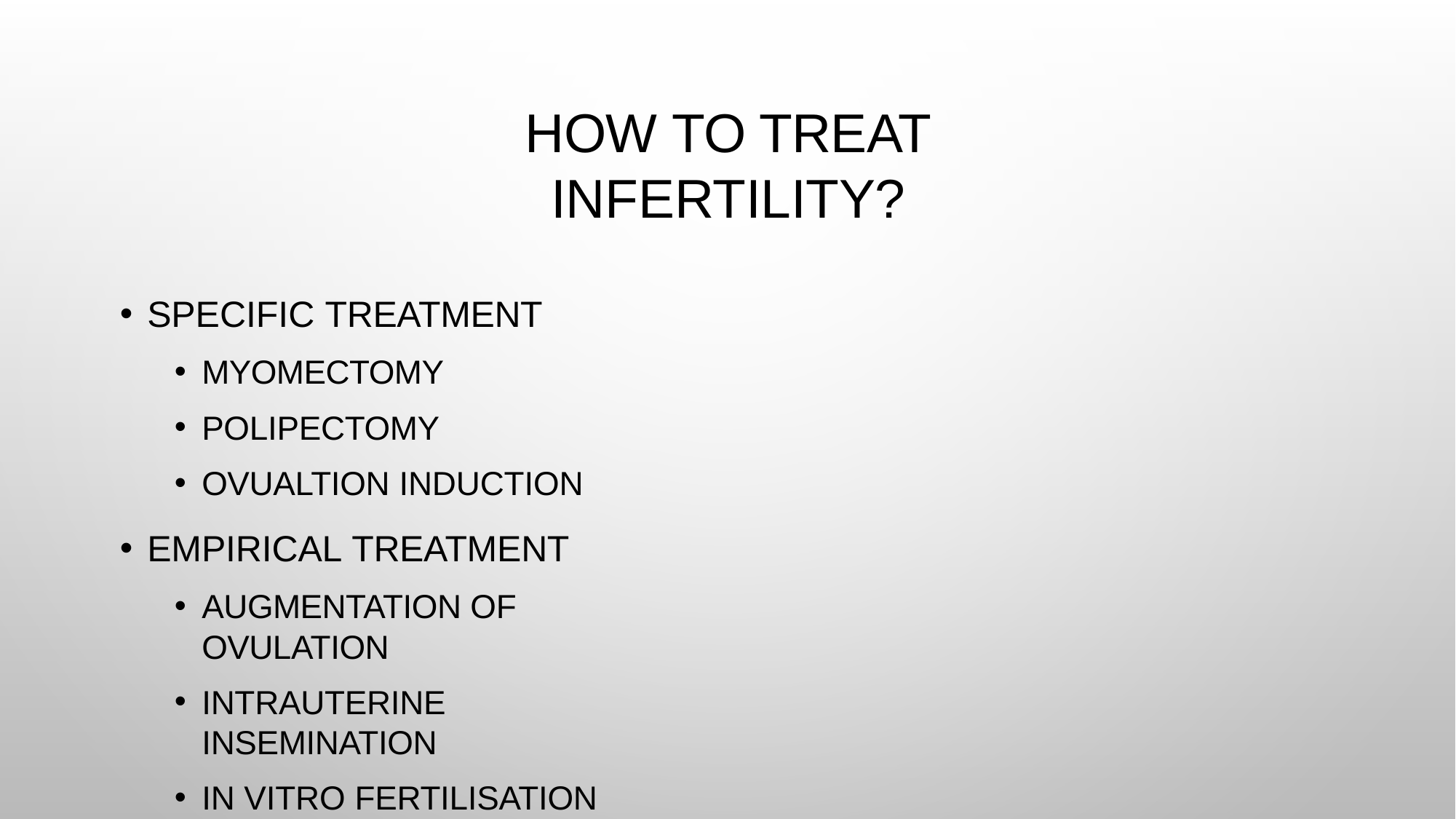

# HOW TO TREAT INFERTILITY?
SPECIFIC TREATMENT
MYOMECTOMY
POLIPECTOMY
OVUALTION INDUCTION
EMPIRICAL TREATMENT
AUGMENTATION OF OVULATION
INTRAUTERINE INSEMINATION
IN VITRO FERTILISATION